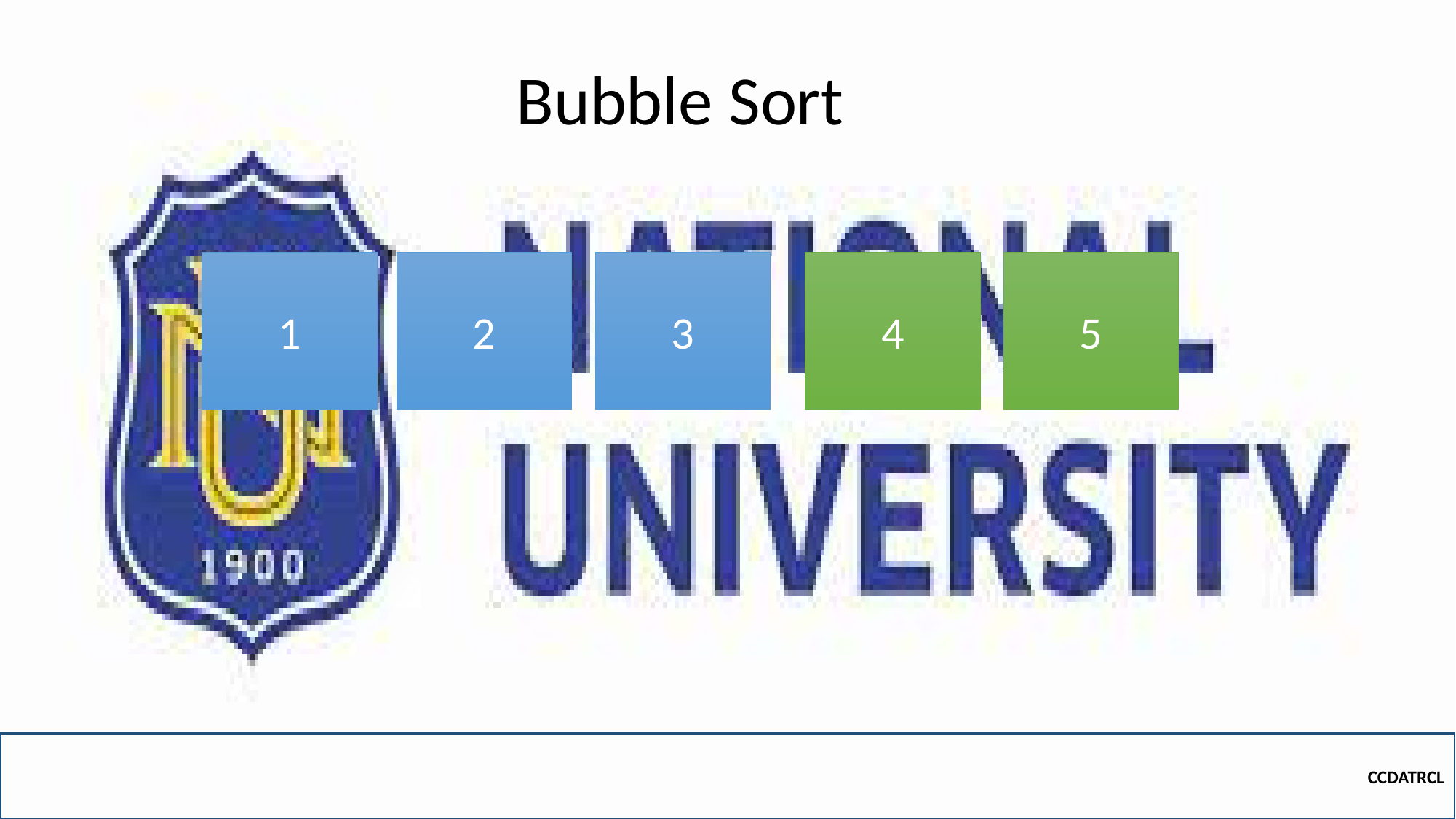

# Bubble Sort
5
4
1
3
2
CCDATRCL